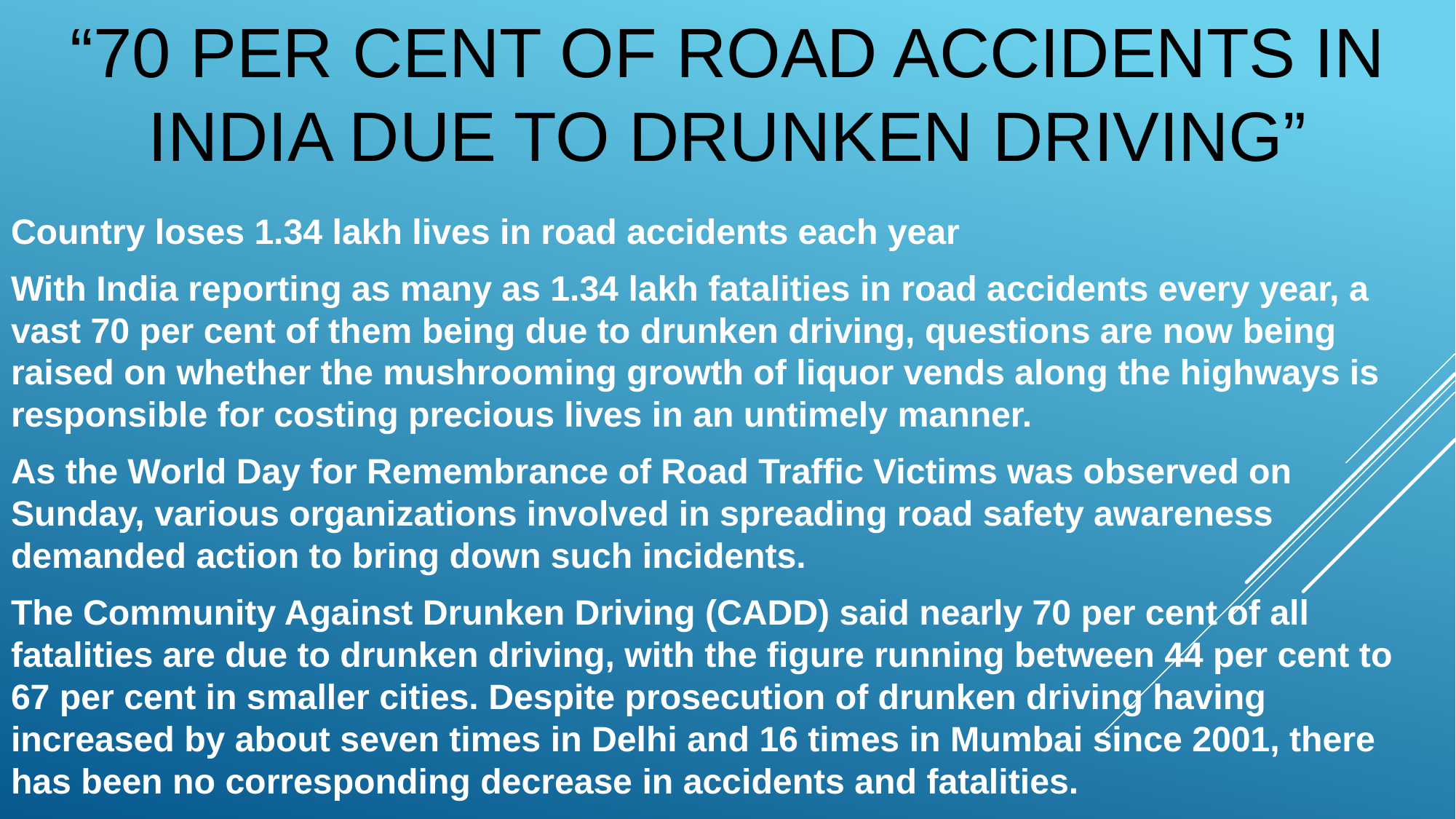

# “70 per cent of road accidents in India due to drunken driving”
Country loses 1.34 lakh lives in road accidents each year
With India reporting as many as 1.34 lakh fatalities in road accidents every year, a vast 70 per cent of them being due to drunken driving, questions are now being raised on whether the mushrooming growth of liquor vends along the highways is responsible for costing precious lives in an untimely manner.
As the World Day for Remembrance of Road Traffic Victims was observed on Sunday, various organizations involved in spreading road safety awareness demanded action to bring down such incidents.
The Community Against Drunken Driving (CADD) said nearly 70 per cent of all fatalities are due to drunken driving, with the figure running between 44 per cent to 67 per cent in smaller cities. Despite prosecution of drunken driving having increased by about seven times in Delhi and 16 times in Mumbai since 2001, there has been no corresponding decrease in accidents and fatalities.